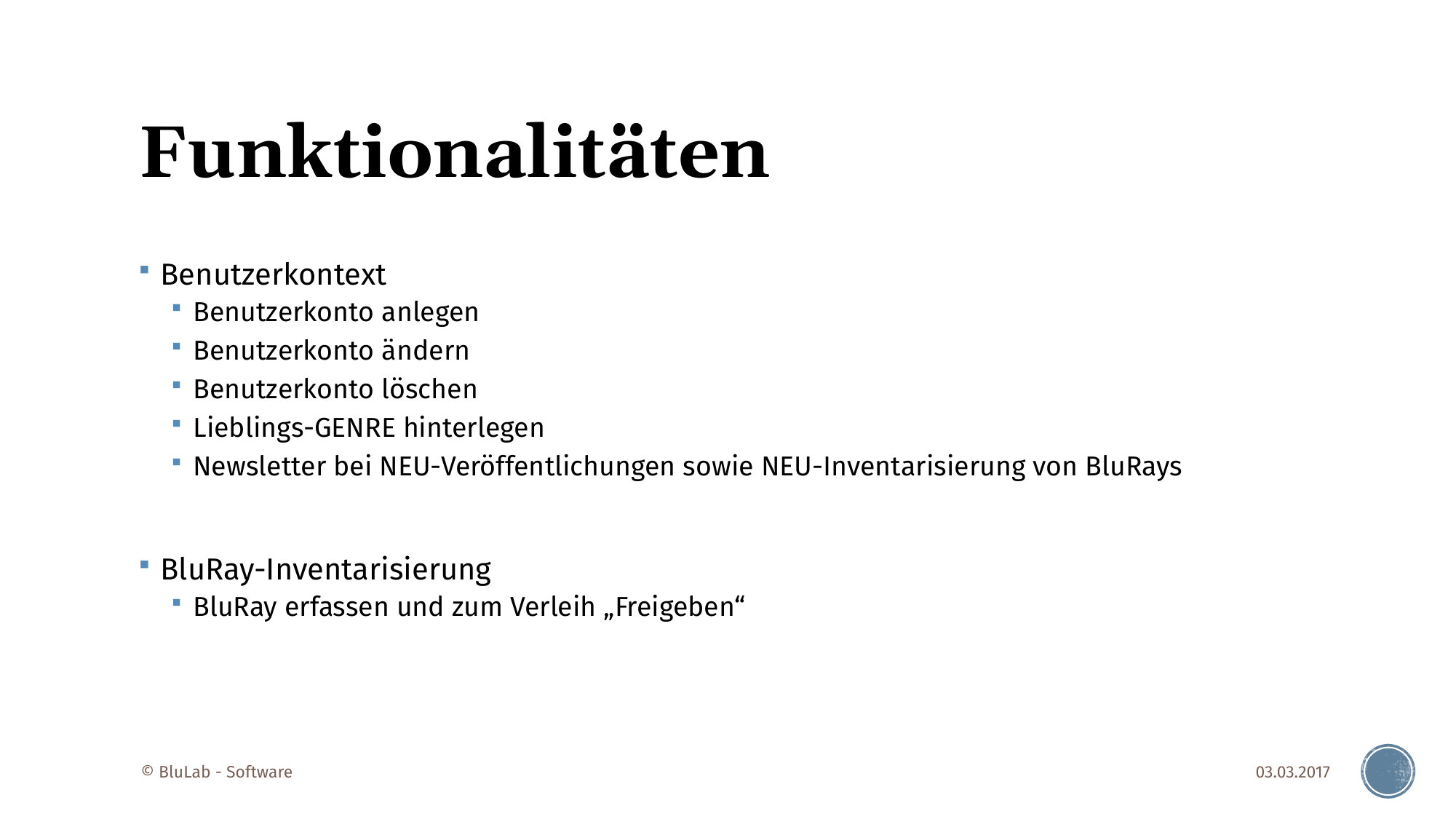

# Funktionalitäten
Benutzerkontext
Benutzerkonto anlegen
Benutzerkonto ändern
Benutzerkonto löschen
Lieblings-GENRE hinterlegen
Newsletter bei NEU-Veröffentlichungen sowie NEU-Inventarisierung von BluRays

BluRay-Inventarisierung
BluRay erfassen und zum Verleih „Freigeben“
© BluLab - Software
03.03.2017